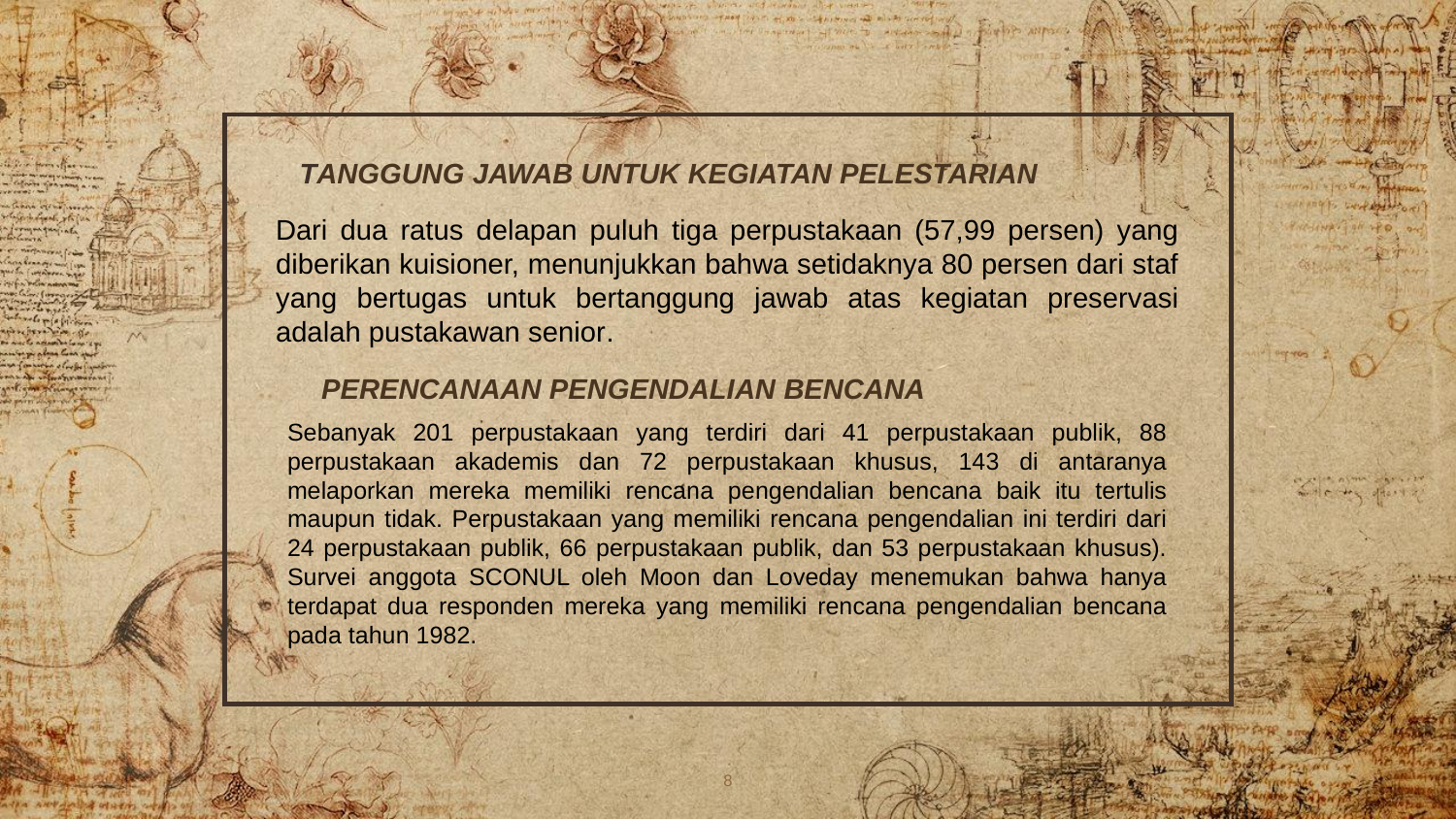

TANGGUNG JAWAB UNTUK KEGIATAN PELESTARIAN

Dari dua ratus delapan puluh tiga perpustakaan (57,99 persen) yang diberikan kuisioner, menunjukkan bahwa setidaknya 80 persen dari staf yang bertugas untuk bertanggung jawab atas kegiatan preservasi adalah pustakawan senior.
PERENCANAAN PENGENDALIAN BENCANA
Sebanyak 201 perpustakaan yang terdiri dari 41 perpustakaan publik, 88 perpustakaan akademis dan 72 perpustakaan khusus, 143 di antaranya melaporkan mereka memiliki rencana pengendalian bencana baik itu tertulis maupun tidak. Perpustakaan yang memiliki rencana pengendalian ini terdiri dari 24 perpustakaan publik, 66 perpustakaan publik, dan 53 perpustakaan khusus). Survei anggota SCONUL oleh Moon dan Loveday menemukan bahwa hanya terdapat dua responden mereka yang memiliki rencana pengendalian bencana pada tahun 1982.
8